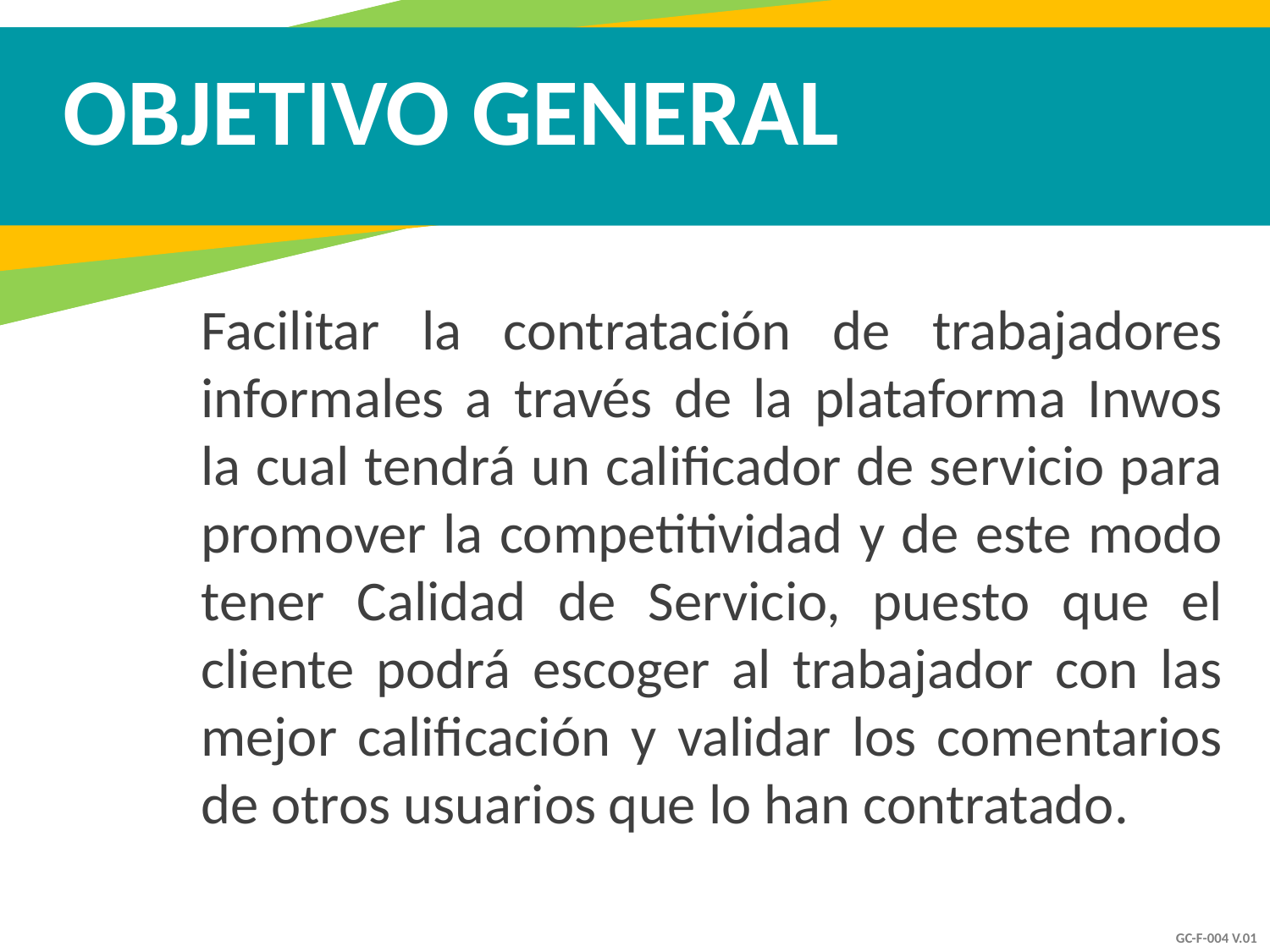

OBJETIVO GENERAL
Facilitar la contratación de trabajadores informales a través de la plataforma Inwos la cual tendrá un calificador de servicio para promover la competitividad y de este modo tener Calidad de Servicio, puesto que el cliente podrá escoger al trabajador con las mejor calificación y validar los comentarios de otros usuarios que lo han contratado.